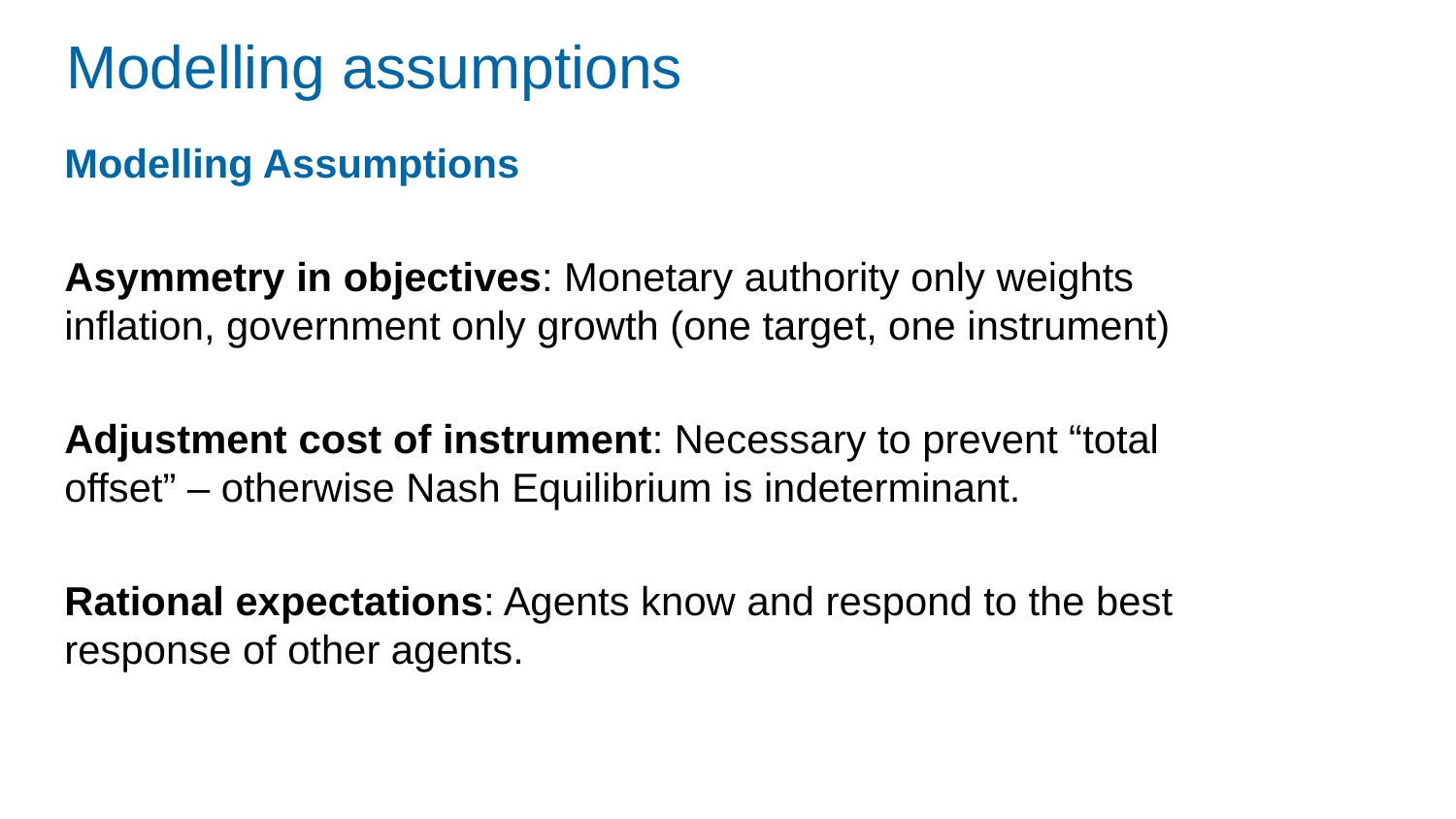

# Modelling assumptions
Modelling Assumptions

Asymmetry in objectives: Monetary authority only weights inflation, government only growth (one target, one instrument)

Adjustment cost of instrument: Necessary to prevent “total offset” – otherwise Nash Equilibrium is indeterminant.

Rational expectations: Agents know and respond to the best response of other agents.